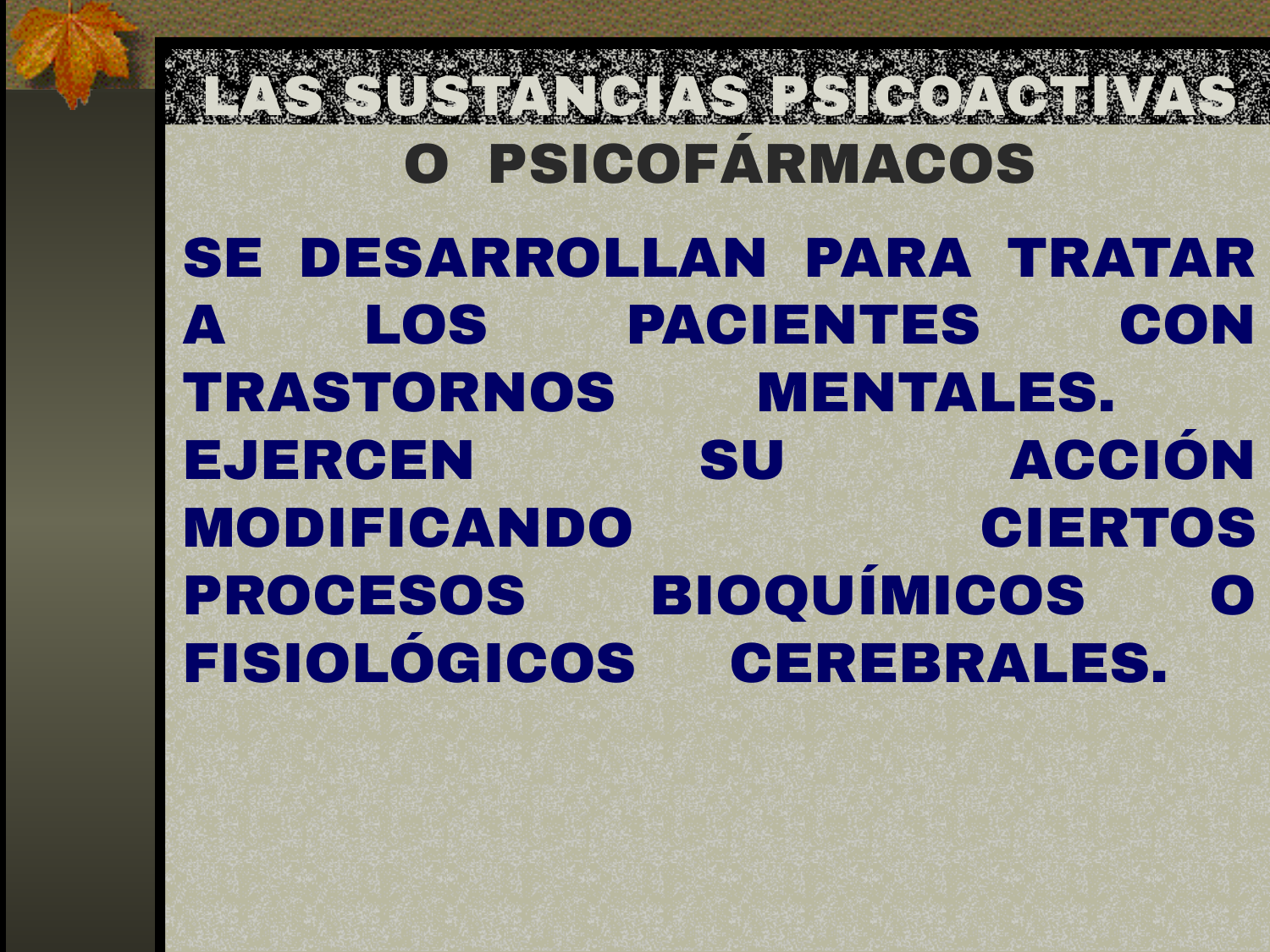

LAS SUSTANCIAS PSICOACTIVAS O  PSICOFÁRMACOS
# SE DESARROLLAN PARA TRATAR A LOS PACIENTES CON TRASTORNOS MENTALES. EJERCEN SU ACCIÓN MODIFICANDO CIERTOS PROCESOS BIOQUÍMICOS O FISIOLÓGICOS CEREBRALES.